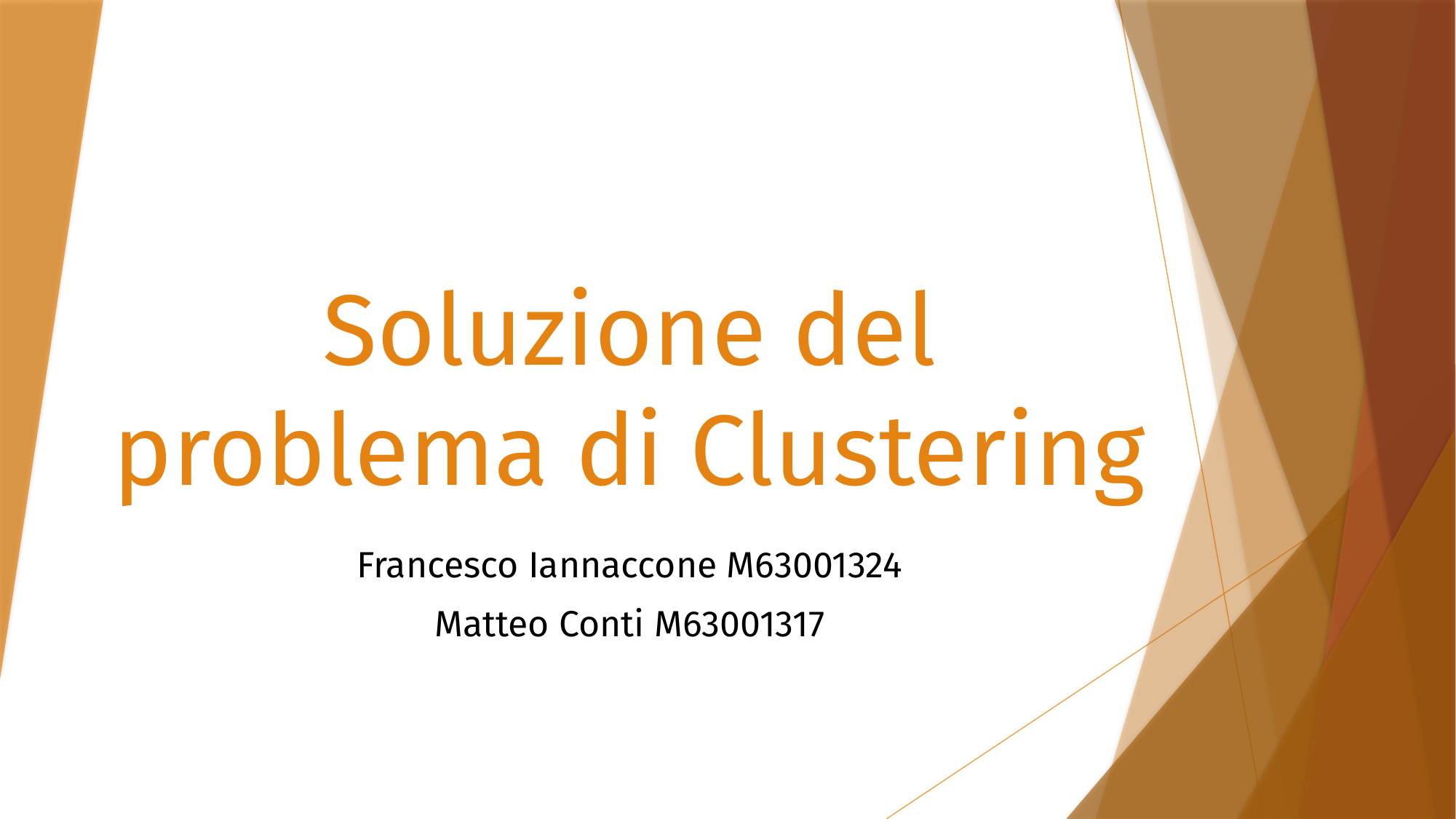

# Soluzione del problema di Clustering
Francesco Iannaccone M63001324
Matteo Conti M63001317